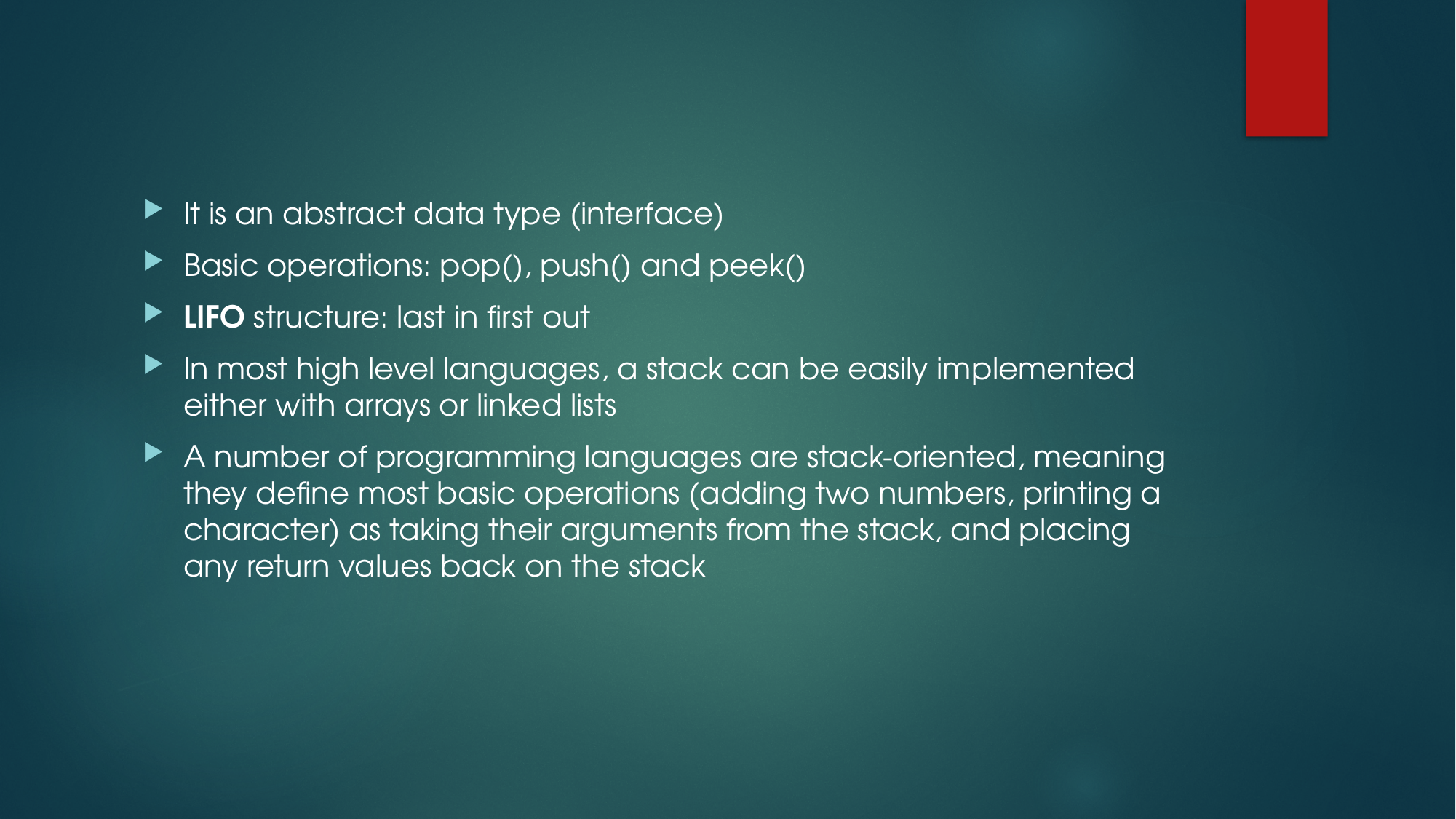

#

It is an abstract data type (interface)
Basic operations: pop(), push() and peek()
LIFO structure: last in first out
In most high level languages, a stack can be easily implemented either with arrays or linked lists
A number of programming languages are stack-oriented, meaning they define most basic operations (adding two numbers, printing a character) as taking their arguments from the stack, and placing any return values back on the stack